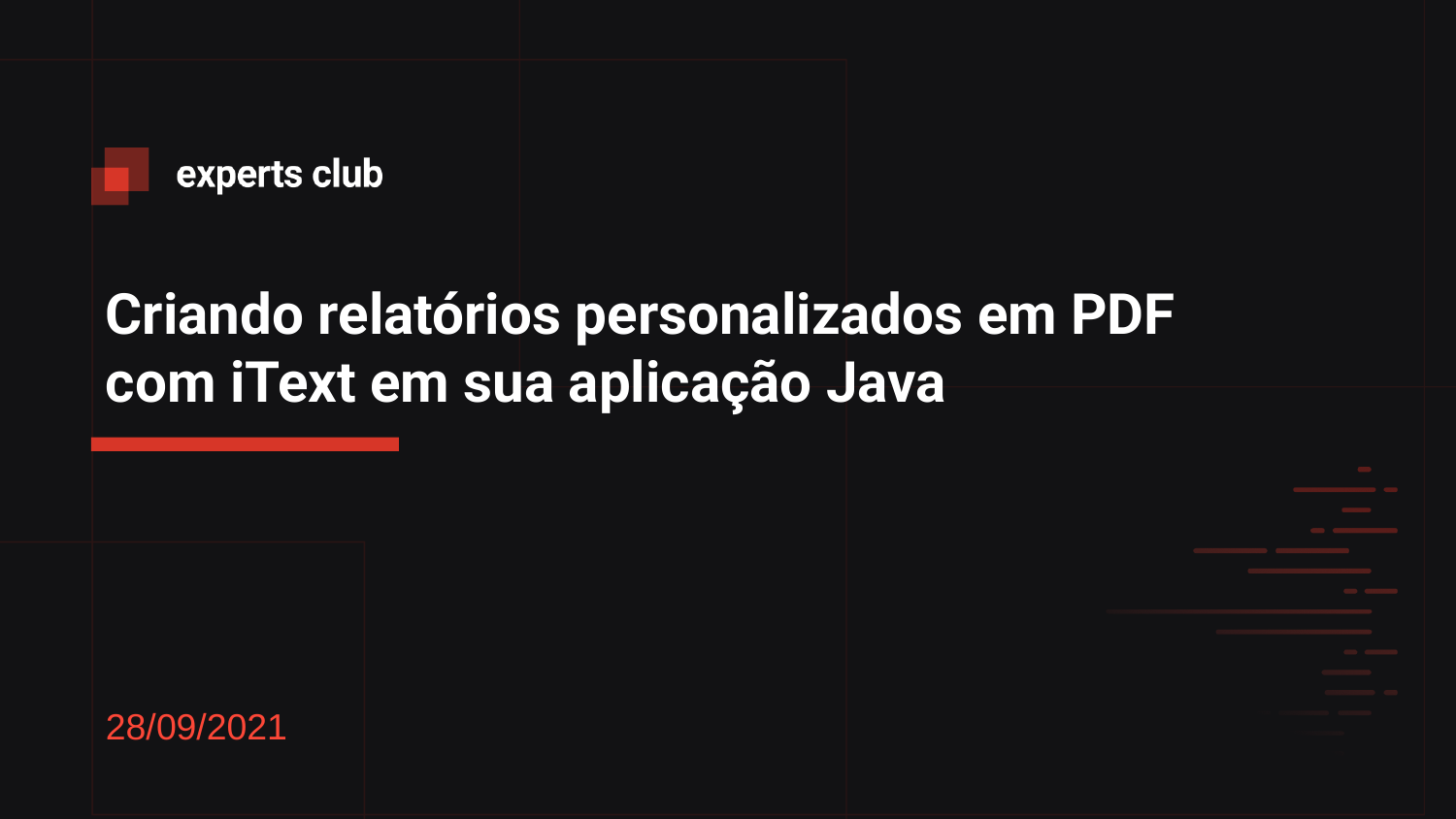

# Criando relatórios personalizados em PDF com iText em sua aplicação Java

28/09/2021